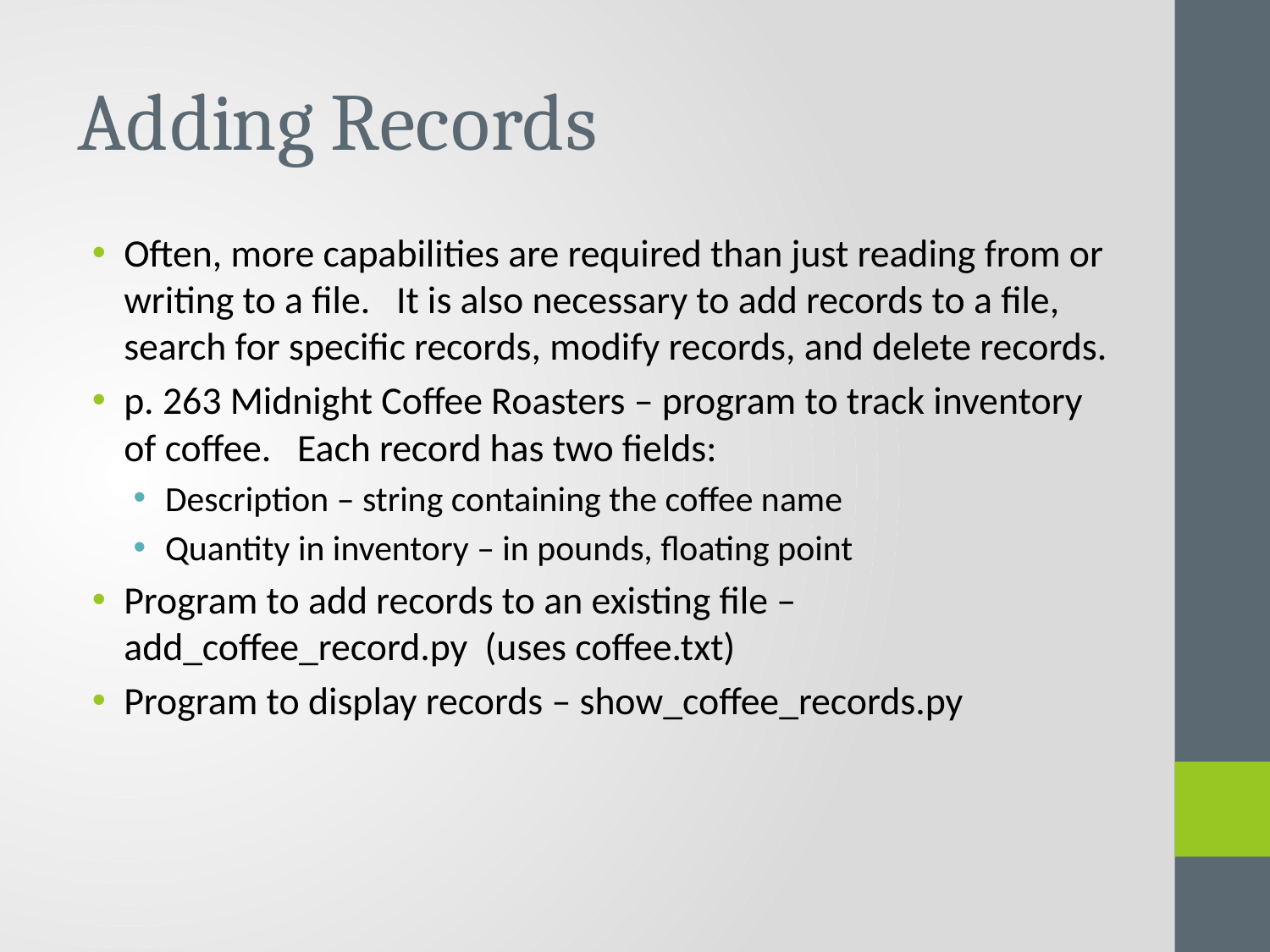

# Adding Records
Often, more capabilities are required than just reading from or writing to a file.   It is also necessary to add records to a file, search for specific records, modify records, and delete records.
p. 263 Midnight Coffee Roasters – program to track inventory of coffee.   Each record has two fields:
Description – string containing the coffee name
Quantity in inventory – in pounds, floating point
Program to add records to an existing file – add_coffee_record.py  (uses coffee.txt)
Program to display records – show_coffee_records.py